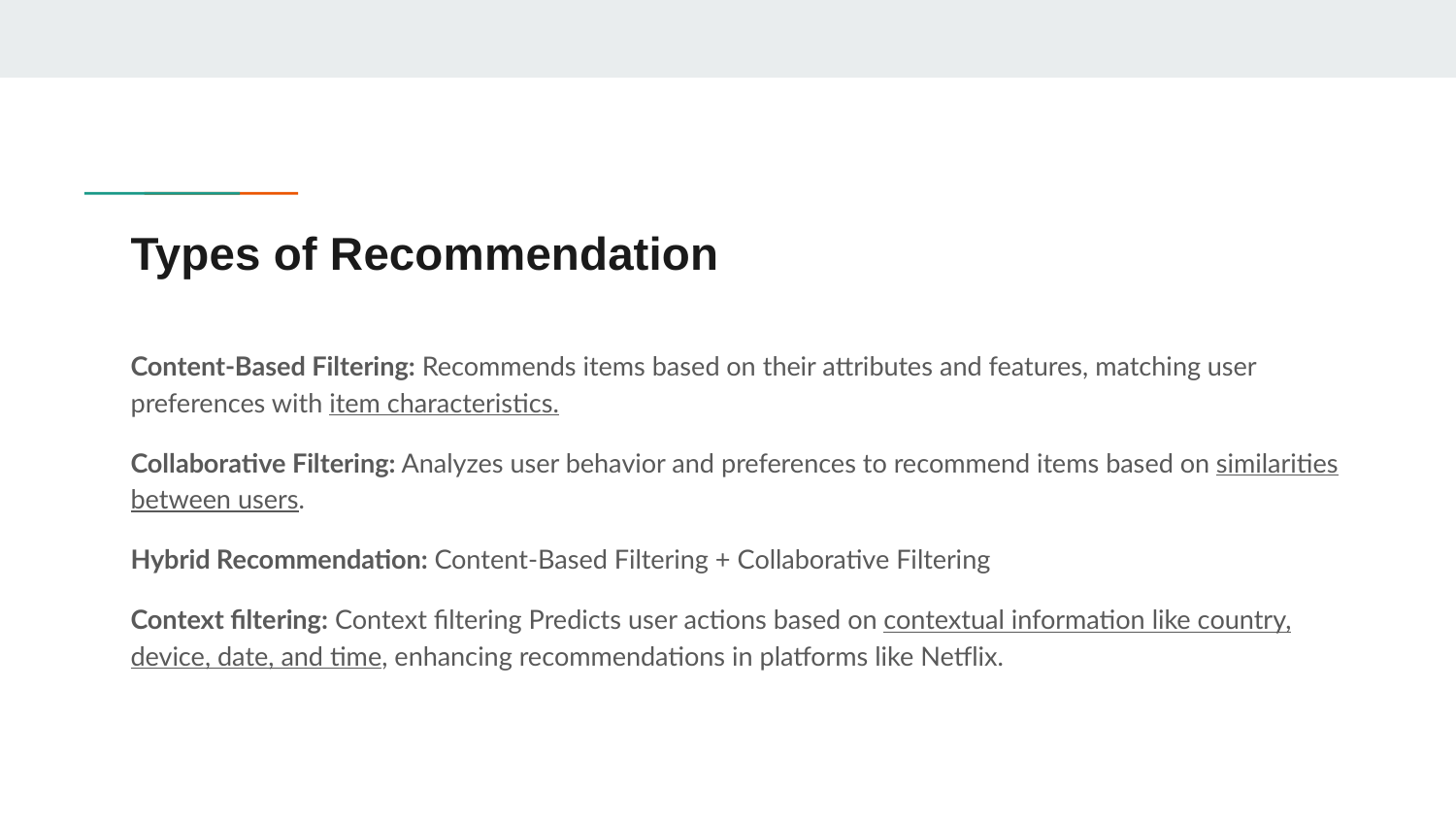

# Types of Recommendation

Content-Based Filtering: Recommends items based on their attributes and features, matching user preferences with item characteristics.
Collaborative Filtering: Analyzes user behavior and preferences to recommend items based on similarities between users.
Hybrid Recommendation: Content-Based Filtering + Collaborative Filtering
Context filtering: Context filtering Predicts user actions based on contextual information like country, device, date, and time, enhancing recommendations in platforms like Netflix.